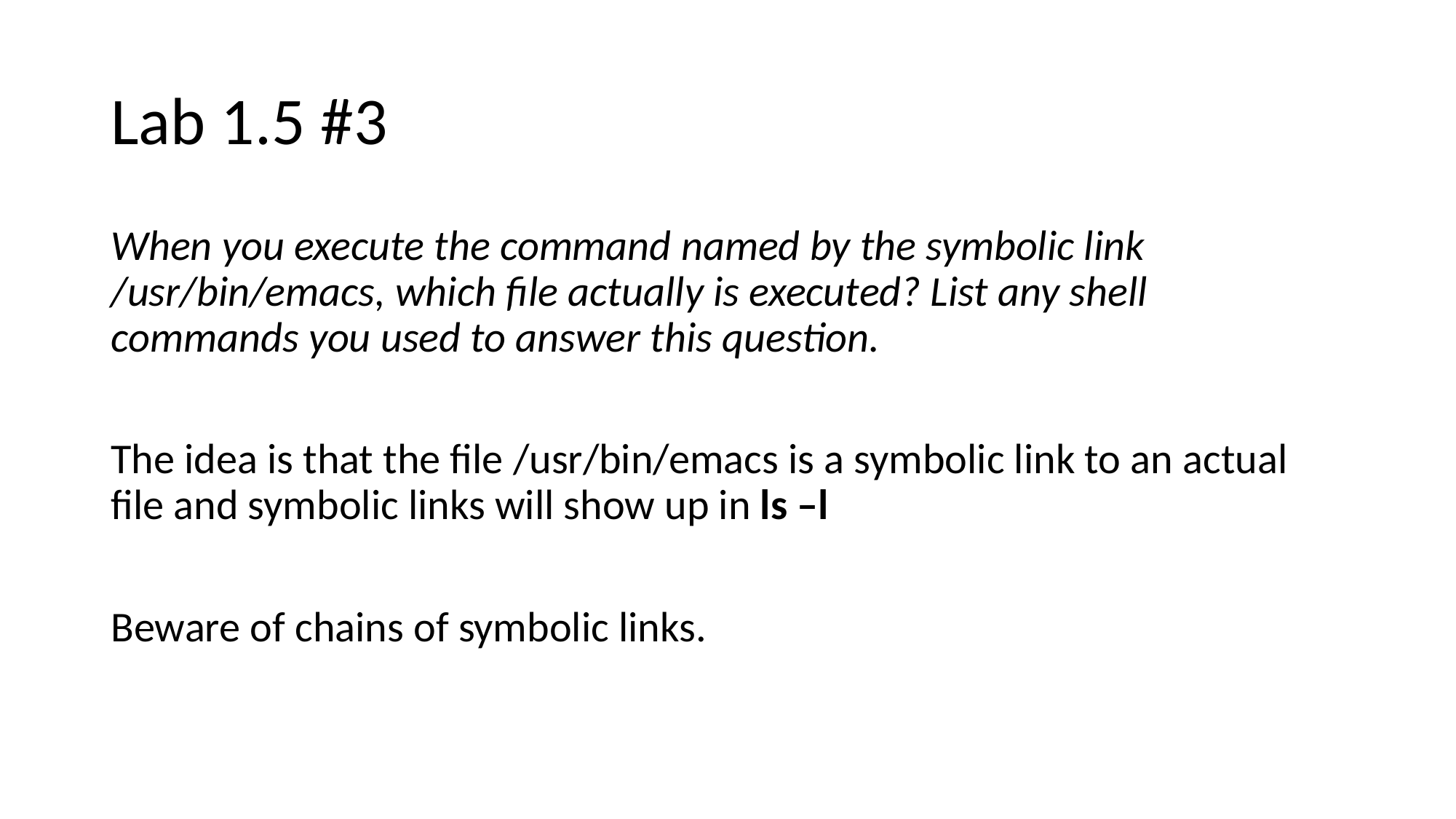

# Lab 1.5 #3
When you execute the command named by the symbolic link /usr/bin/emacs, which file actually is executed? List any shell commands you used to answer this question.

The idea is that the file /usr/bin/emacs is a symbolic link to an actual file and symbolic links will show up in ls –l

Beware of chains of symbolic links.